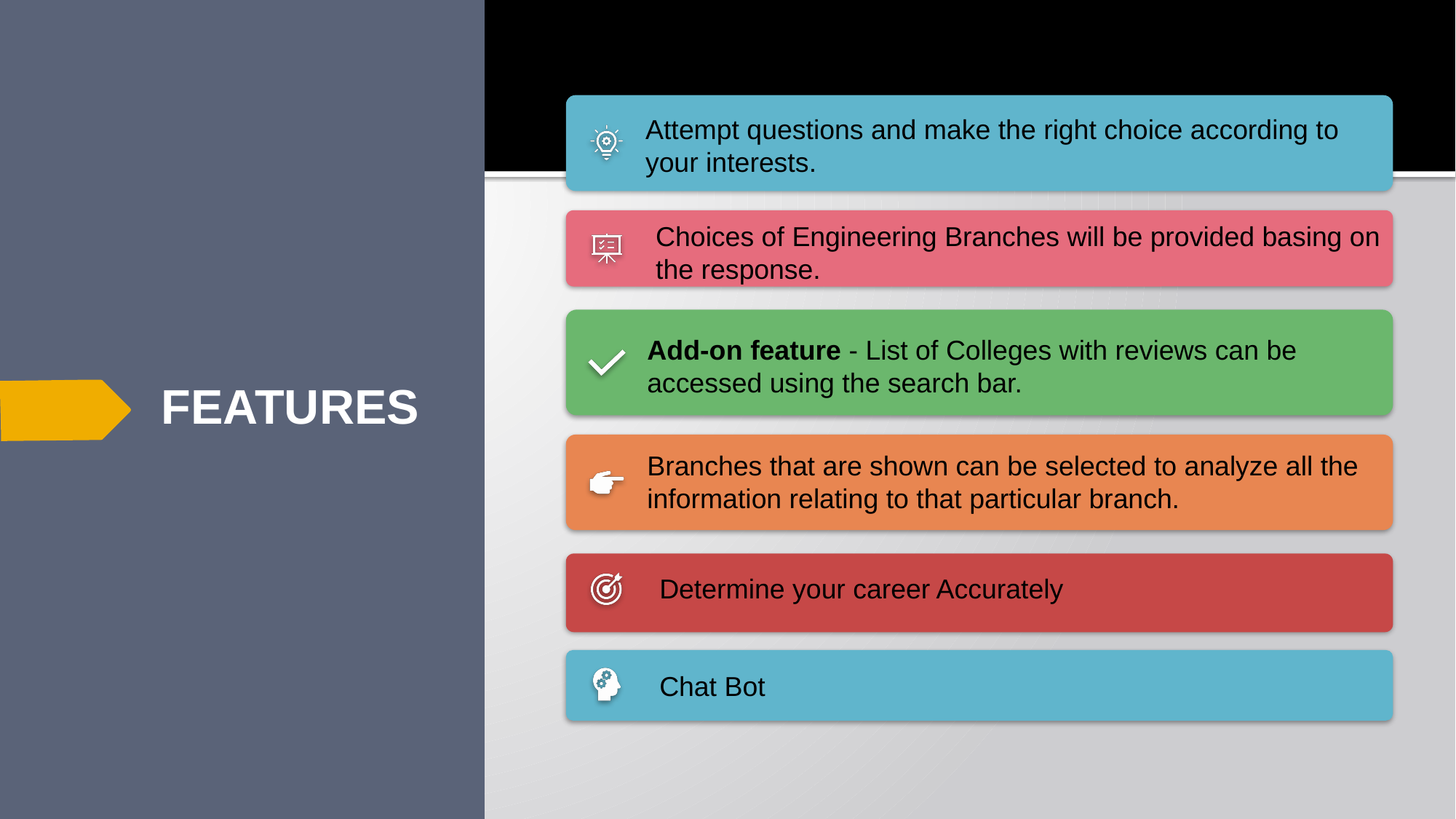

Attempt questions and make the right choice according to your interests.
Choices of Engineering Branches will be provided basing on the response.
Add-on feature - List of Colleges with reviews can be accessed using the search bar.
Branches that are shown can be selected to analyze all the information relating to that particular branch.
Determine your career Accurately
Chat Bot

# FEATURES